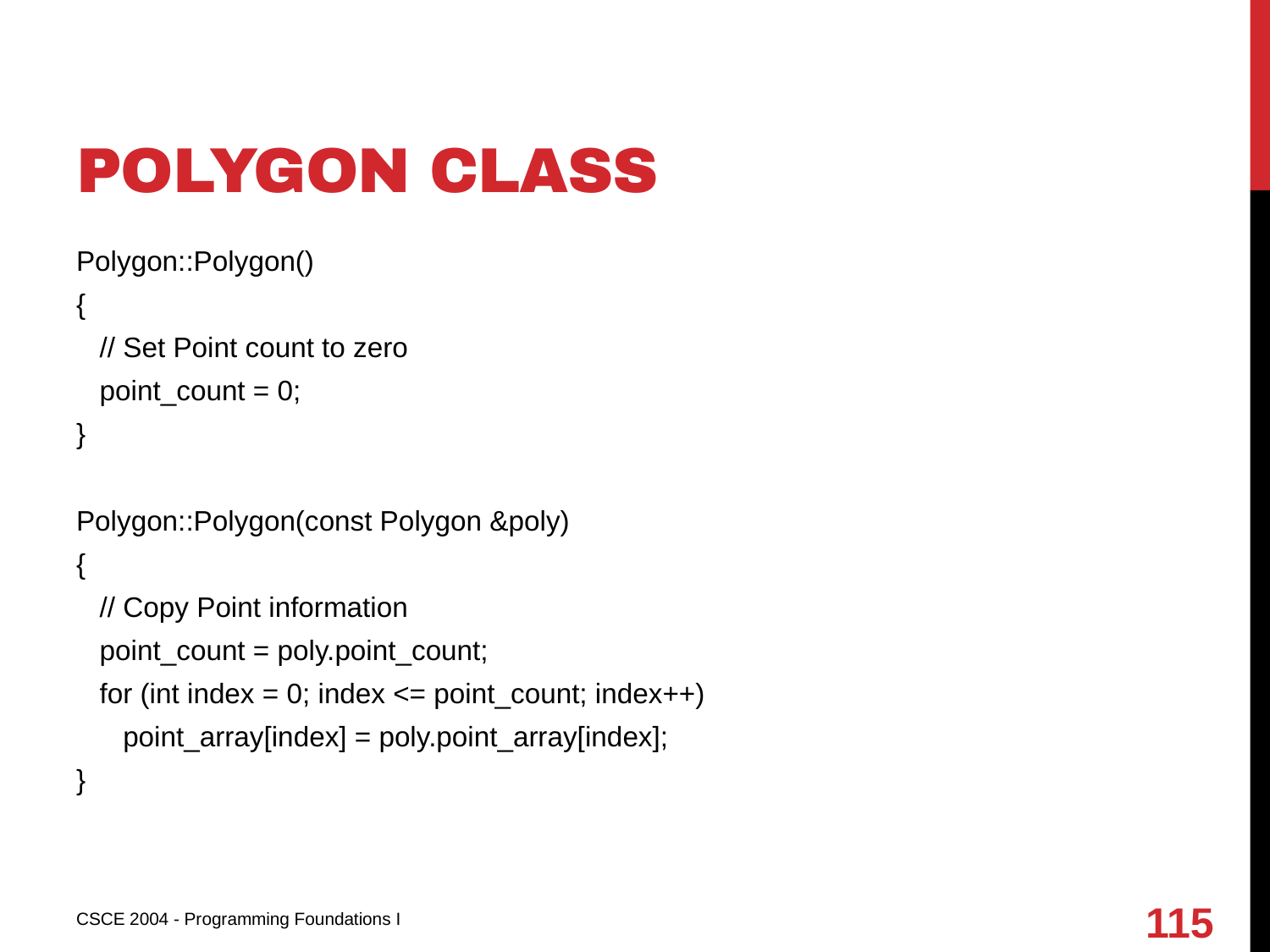

# Polygon class
Polygon::Polygon()
{
   // Set Point count to zero
   point_count = 0;
}

Polygon::Polygon(const Polygon &poly)
{
   // Copy Point information
   point_count = poly.point_count;
   for (int index = 0; index <= point_count; index++)
      point_array[index] = poly.point_array[index];
}

115
CSCE 2004 - Programming Foundations I